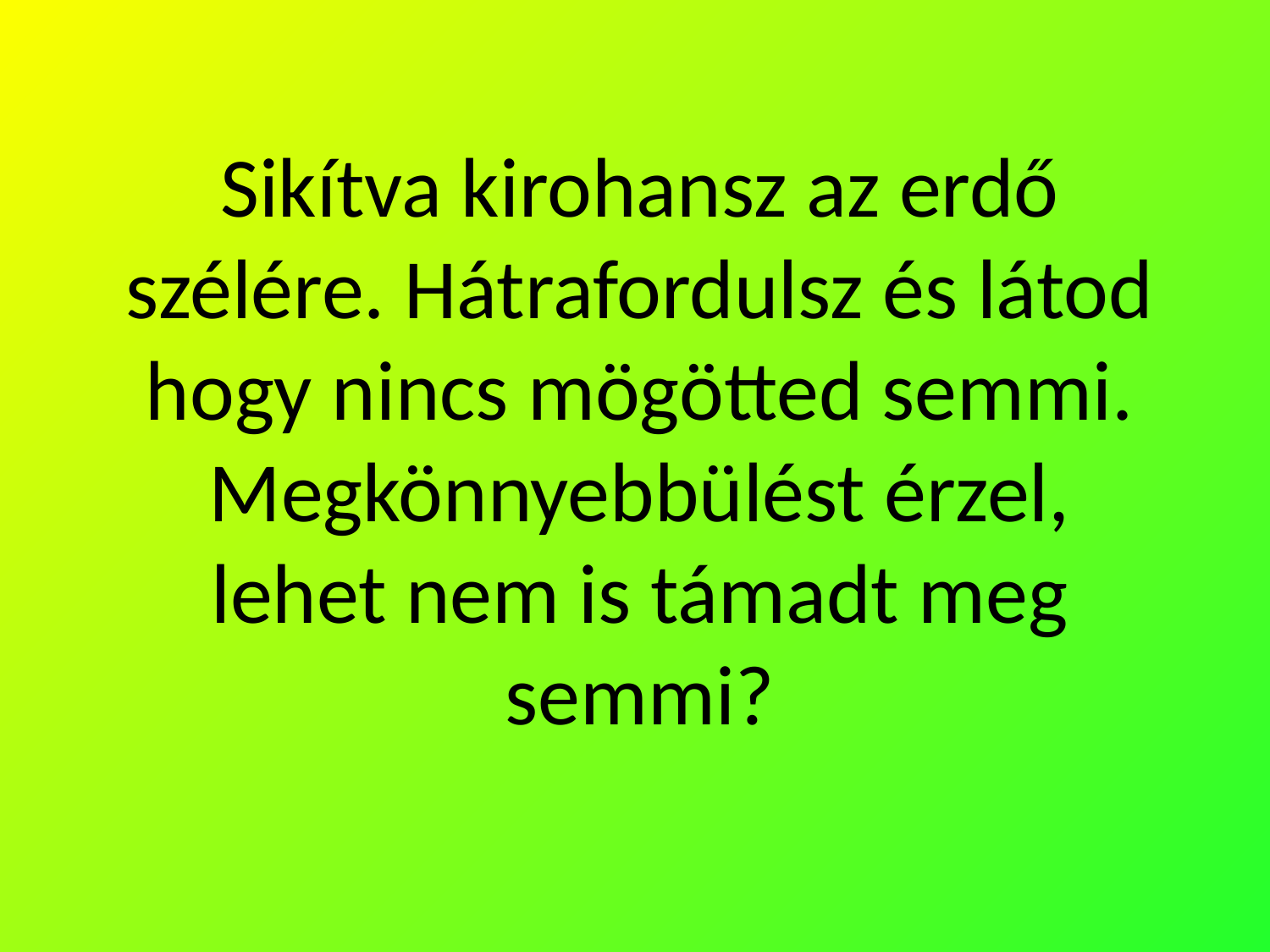

Sikítva kirohansz az erdő szélére. Hátrafordulsz és látod hogy nincs mögötted semmi. Megkönnyebbülést érzel, lehet nem is támadt meg semmi?